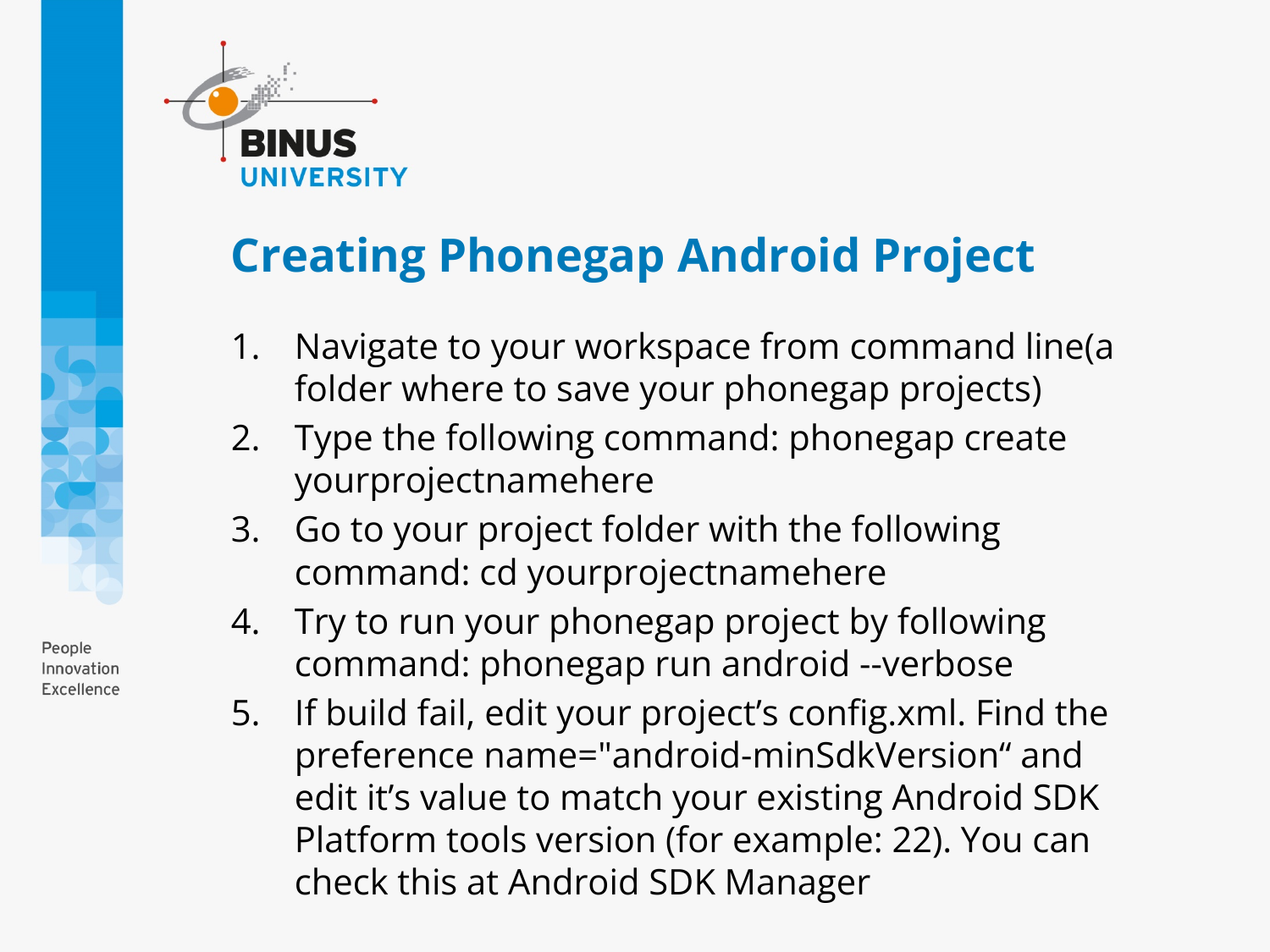

# Creating Phonegap Android Project
Navigate to your workspace from command line(a folder where to save your phonegap projects)
Type the following command: phonegap create yourprojectnamehere
Go to your project folder with the following command: cd yourprojectnamehere
Try to run your phonegap project by following command: phonegap run android --verbose
If build fail, edit your project’s config.xml. Find the preference name="android-minSdkVersion“ and edit it’s value to match your existing Android SDK Platform tools version (for example: 22). You can check this at Android SDK Manager